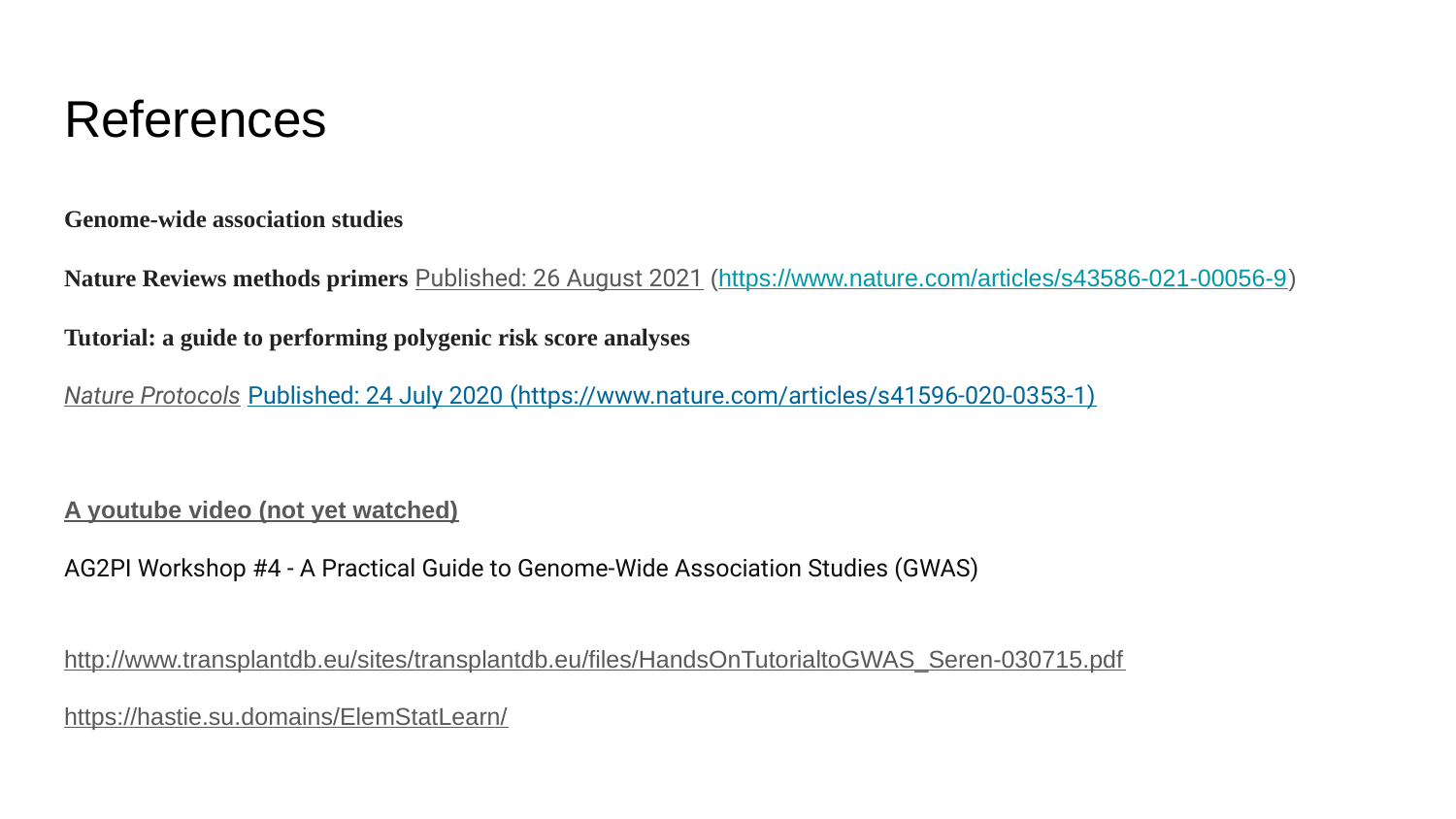

# References
Genome-wide association studies
Nature Reviews methods primers Published: 26 August 2021 (https://www.nature.com/articles/s43586-021-00056-9)
Tutorial: a guide to performing polygenic risk score analyses
Nature Protocols Published: 24 July 2020 (https://www.nature.com/articles/s41596-020-0353-1)

A youtube video (not yet watched)
AG2PI Workshop #4 - A Practical Guide to Genome-Wide Association Studies (GWAS)

http://www.transplantdb.eu/sites/transplantdb.eu/files/HandsOnTutorialtoGWAS_Seren-030715.pdf
https://hastie.su.domains/ElemStatLearn/